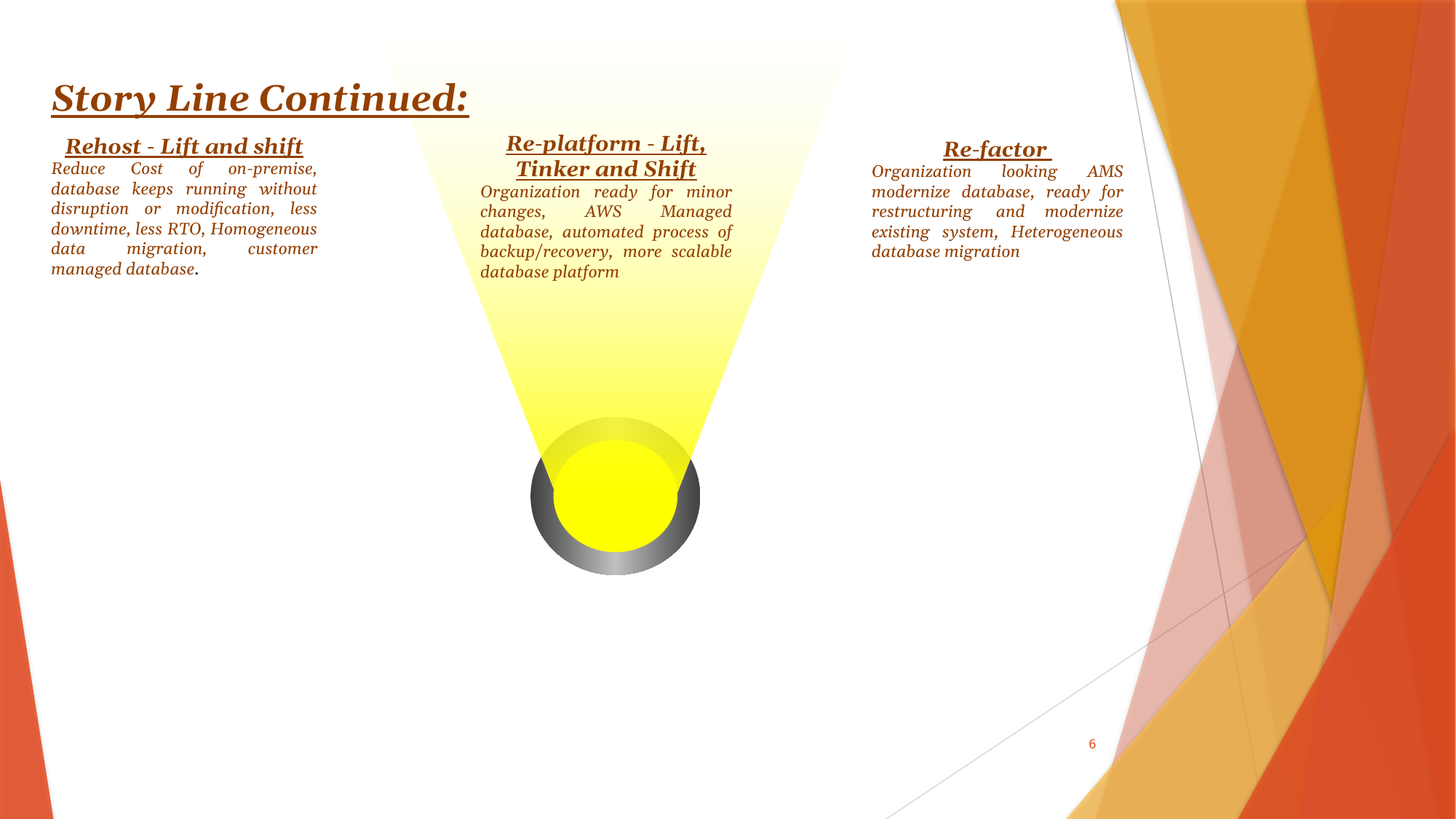

Story Line Continued:
Re-platform - Lift, Tinker and Shift
Organization ready for minor changes, AWS Managed database, automated process of backup/recovery, more scalable database platform
Rehost - Lift and shift
Reduce Cost of on-premise, database keeps running without disruption or modification, less downtime, less RTO, Homogeneous data migration, customer managed database.
Re-factor
Organization looking AMS modernize database, ready for restructuring  and modernize existing system, Heterogeneous database migration
6